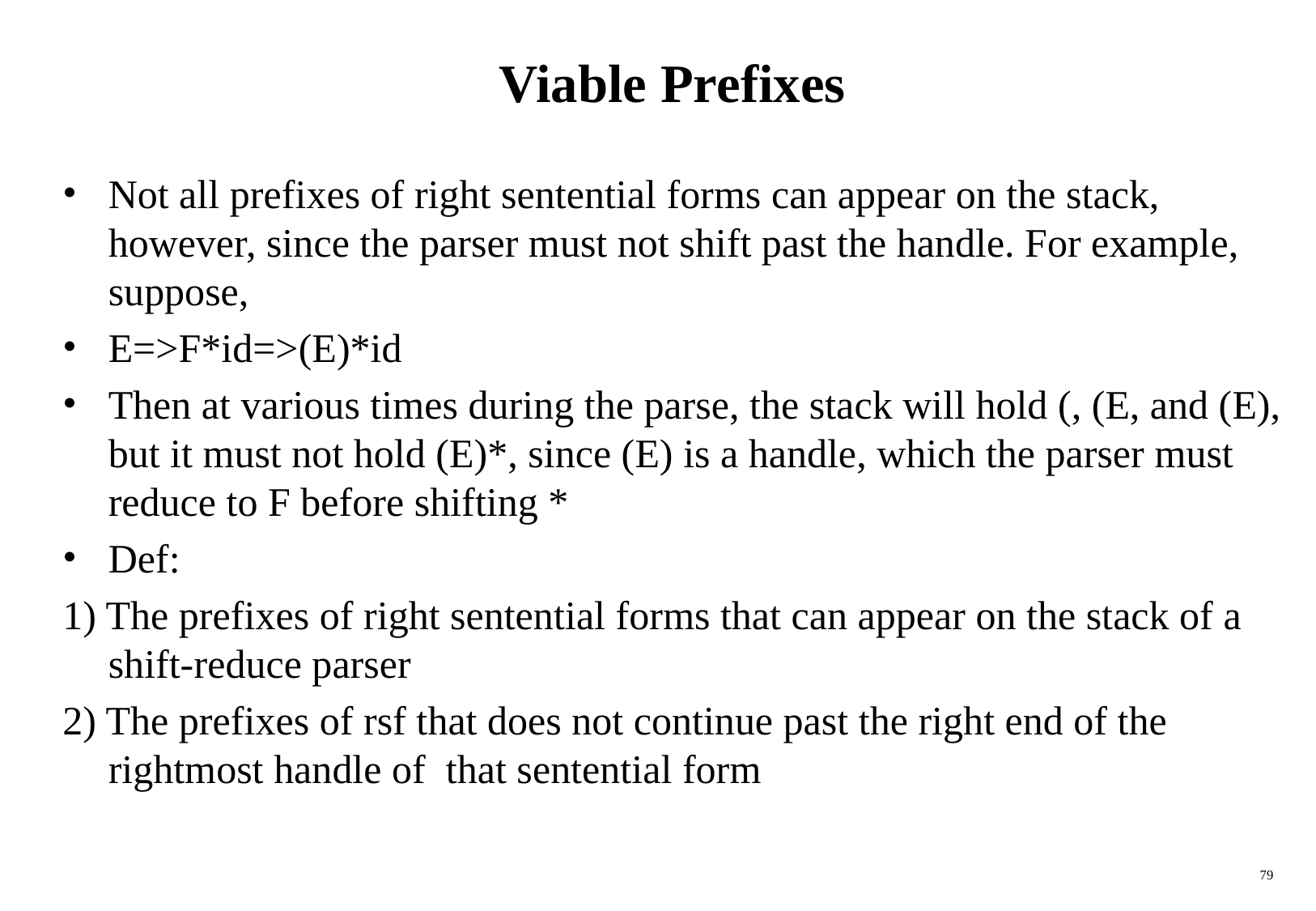

# Viable Prefixes
Not all prefixes of right sentential forms can appear on the stack, however, since the parser must not shift past the handle. For example, suppose,
E=>F*id=>(E)*id
Then at various times during the parse, the stack will hold (, (E, and (E), but it must not hold (E)*, since (E) is a handle, which the parser must reduce to F before shifting *
Def:
1) The prefixes of right sentential forms that can appear on the stack of a shift-reduce parser
2) The prefixes of rsf that does not continue past the right end of the rightmost handle of  that sentential form
79